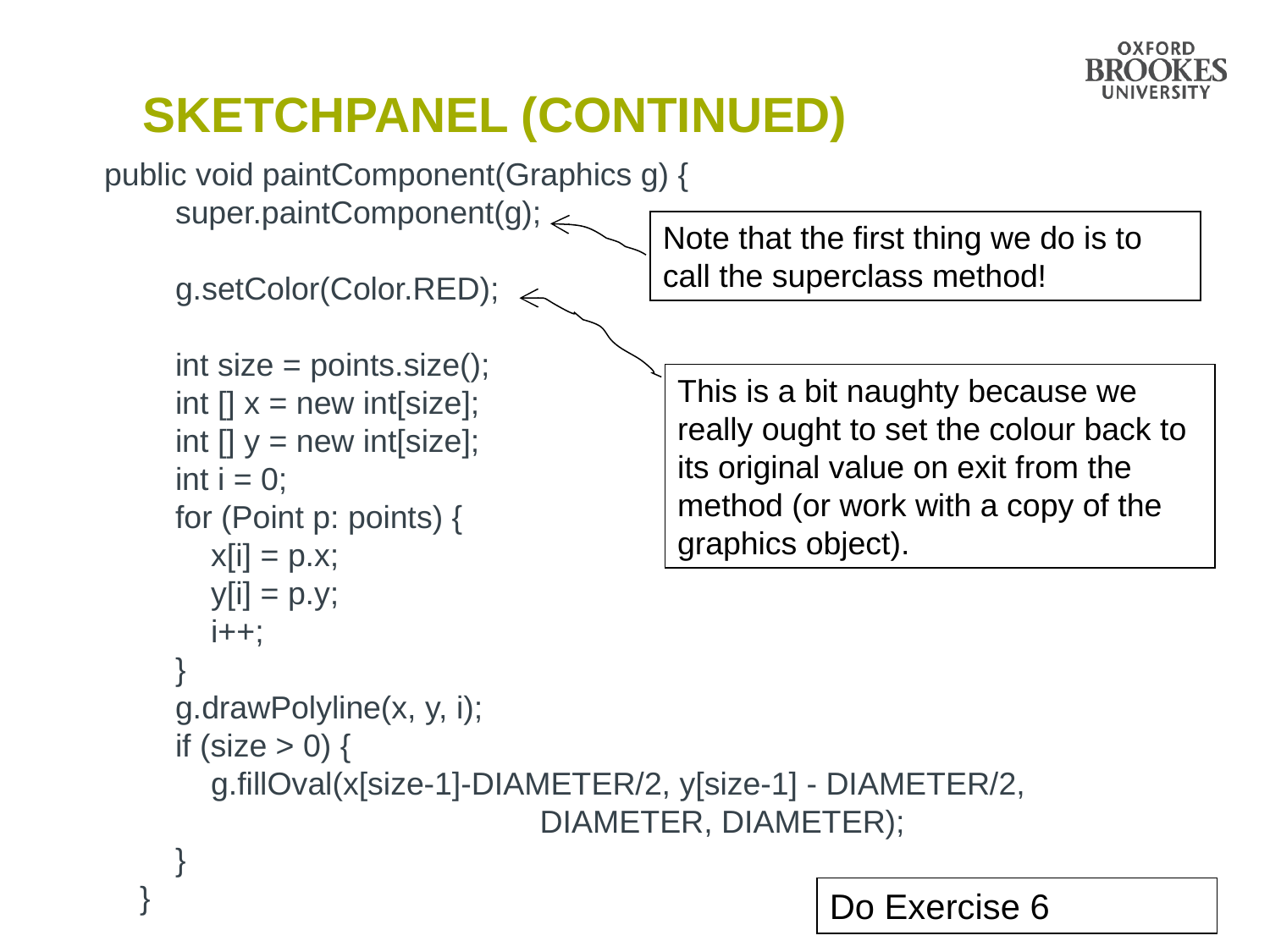

# SketchPanel (Continued)
public void paintComponent(Graphics g) {
        super.paintComponent(g);

        g.setColor(Color.RED);

        int size = points.size();
        int [] x = new int[size];
        int [] y = new int[size];
        int i = 0;
        for (Point p: points) {
            x[i] = p.x;
            y[i] = p.y;
            i++;
        }
        g.drawPolyline(x, y, i);
        if (size > 0) {
            g.fillOval(x[size-1]-DIAMETER/2, y[size-1] - DIAMETER/2,
                                                 DIAMETER, DIAMETER);
        }
    }
Note that the first thing we do is to call the superclass method!

This is a bit naughty because we really ought to set the colour back to its original value on exit from the method (or work with a copy of the graphics object).
Do Exercise 6